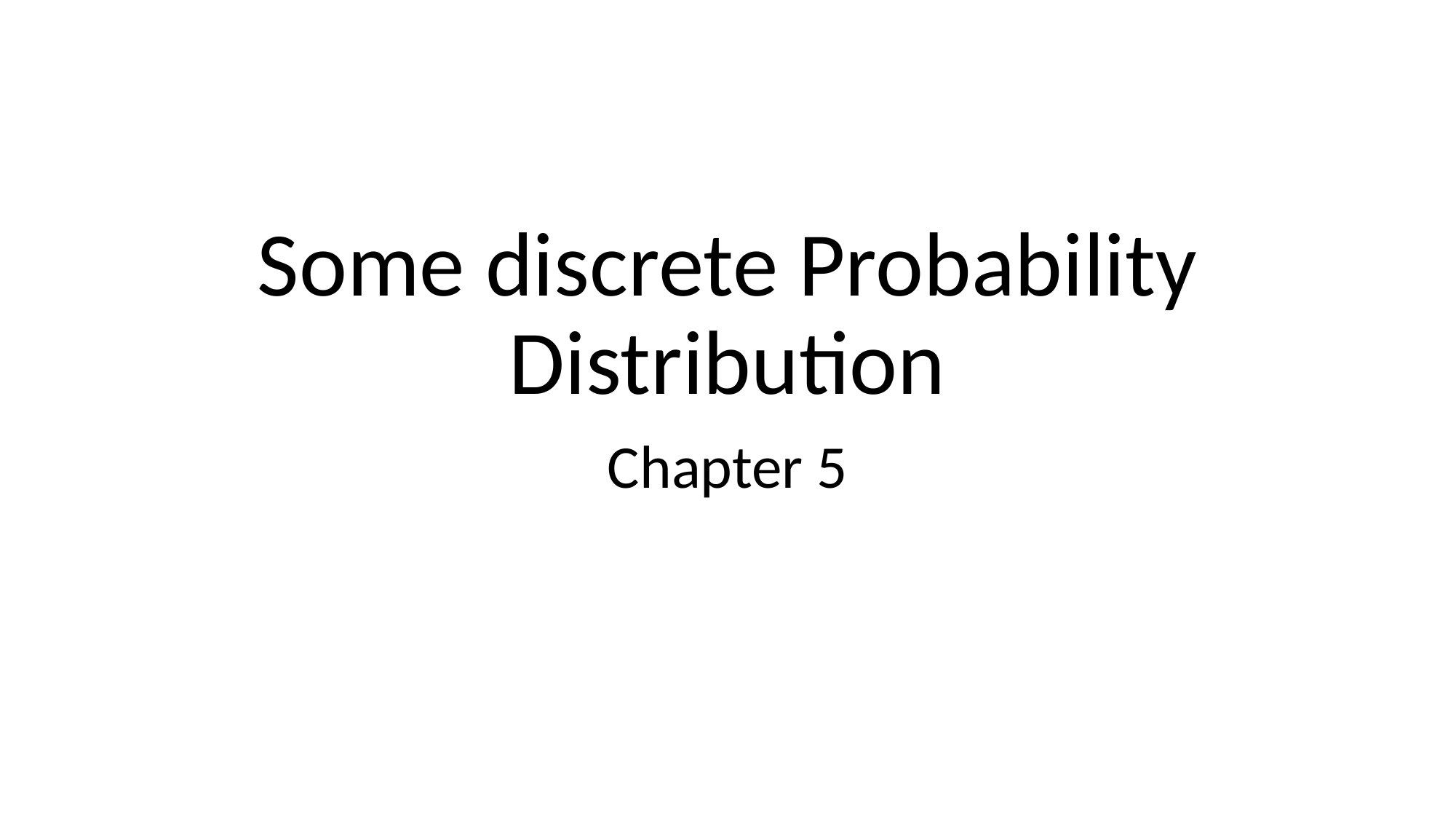

# Some discrete Probability Distribution
Chapter 5